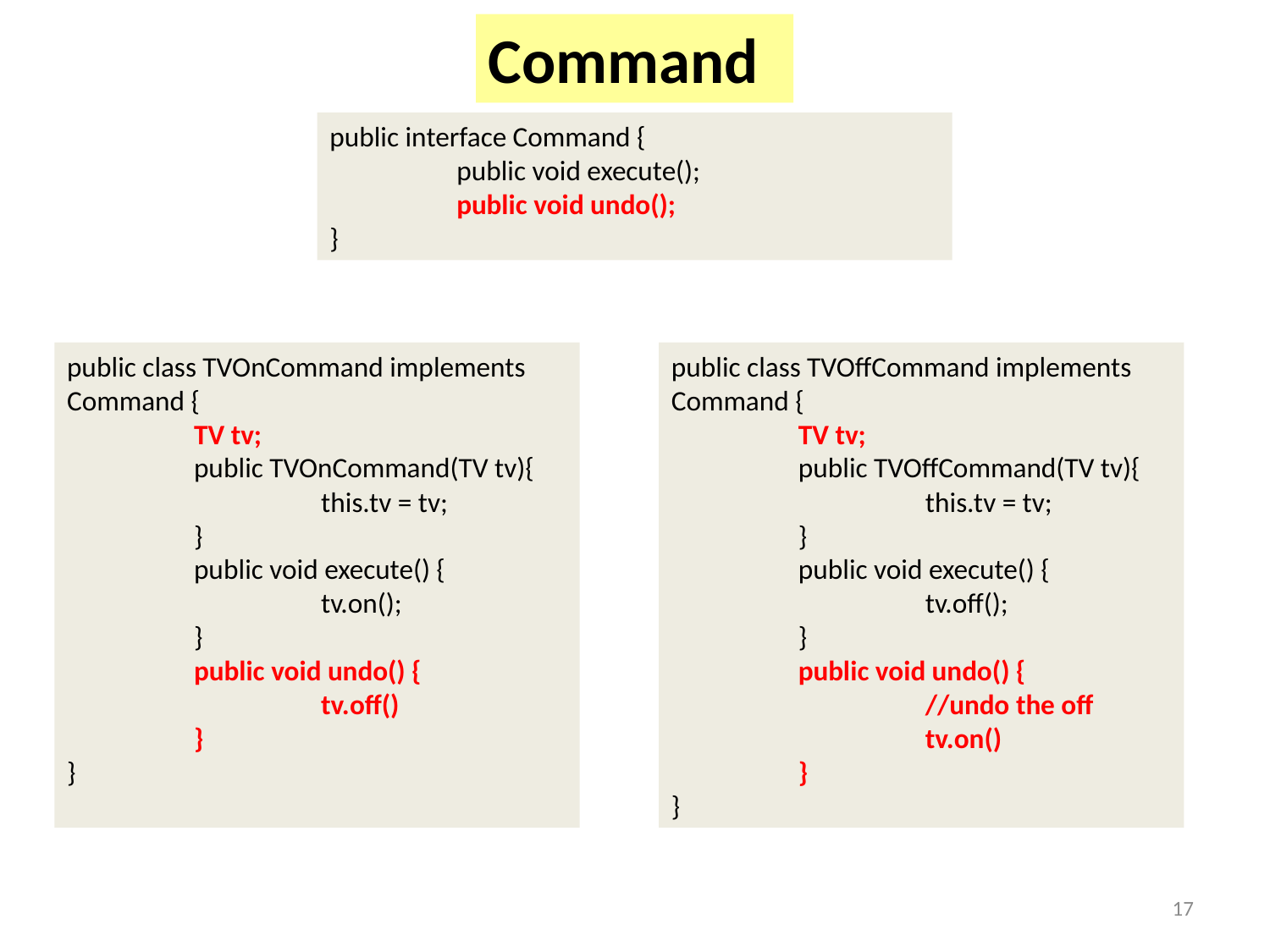

Command
public interface Command {
	public void execute();
	public void undo();
}
public class TVOnCommand implements Command {
	TV tv;
	public TVOnCommand(TV tv){
		this.tv = tv;
	}
	public void execute() {
		tv.on();
	}
	public void undo() {
		tv.off()
	}
}

public class TVOffCommand implements Command {
	TV tv;
	public TVOffCommand(TV tv){
		this.tv = tv;
	}
	public void execute() {
		tv.off();
	}
	public void undo() {
		//undo the off
		tv.on()
	}
}
17